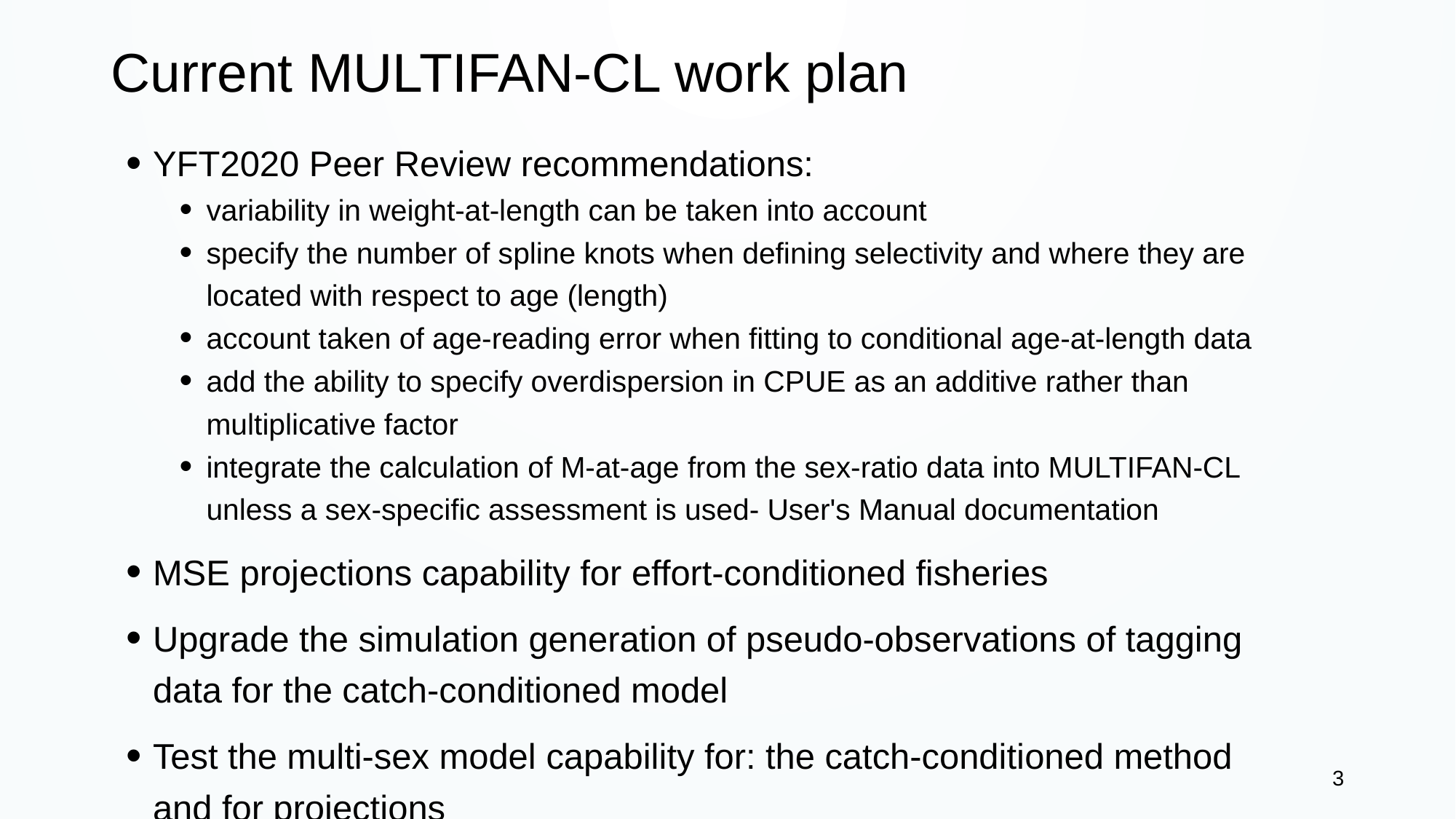

Current MULTIFAN-CL work plan
YFT2020 Peer Review recommendations:
variability in weight-at-length can be taken into account
specify the number of spline knots when defining selectivity and where they are located with respect to age (length)
account taken of age-reading error when fitting to conditional age-at-length data
add the ability to specify overdispersion in CPUE as an additive rather than multiplicative factor
integrate the calculation of M-at-age from the sex-ratio data into MULTIFAN-CL unless a sex-specific assessment is used- User's Manual documentation
MSE projections capability for effort-conditioned fisheries
Upgrade the simulation generation of pseudo-observations of tagging data for the catch-conditioned model
Test the multi-sex model capability for: the catch-conditioned method and for projections

3